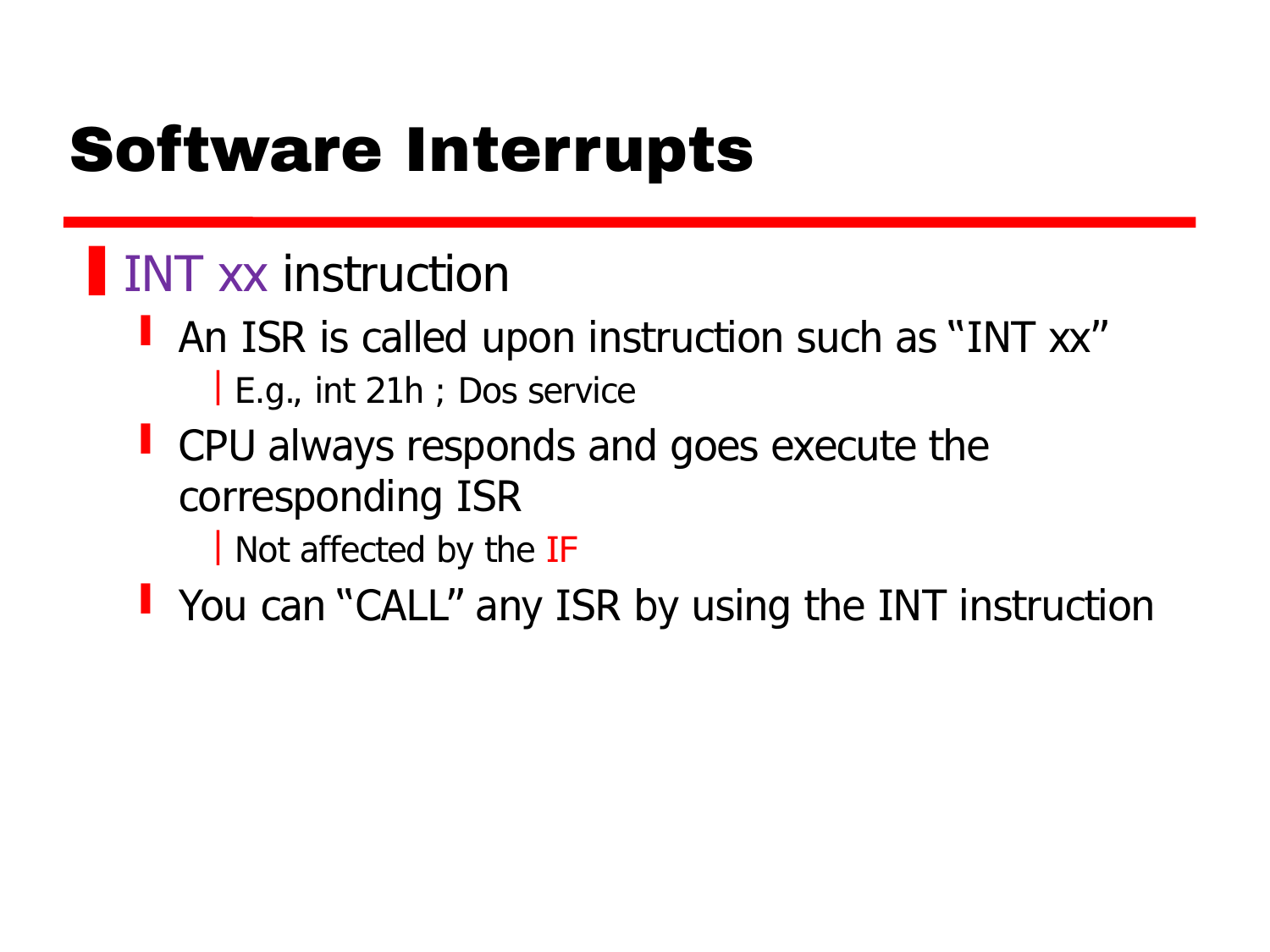

# Software Interrupts
INT xx instruction
An ISR is called upon instruction such as “INT xx”
E.g., int 21h ; Dos service
CPU always responds and goes execute the corresponding ISR
Not affected by the IF
You can “CALL” any ISR by using the INT instruction